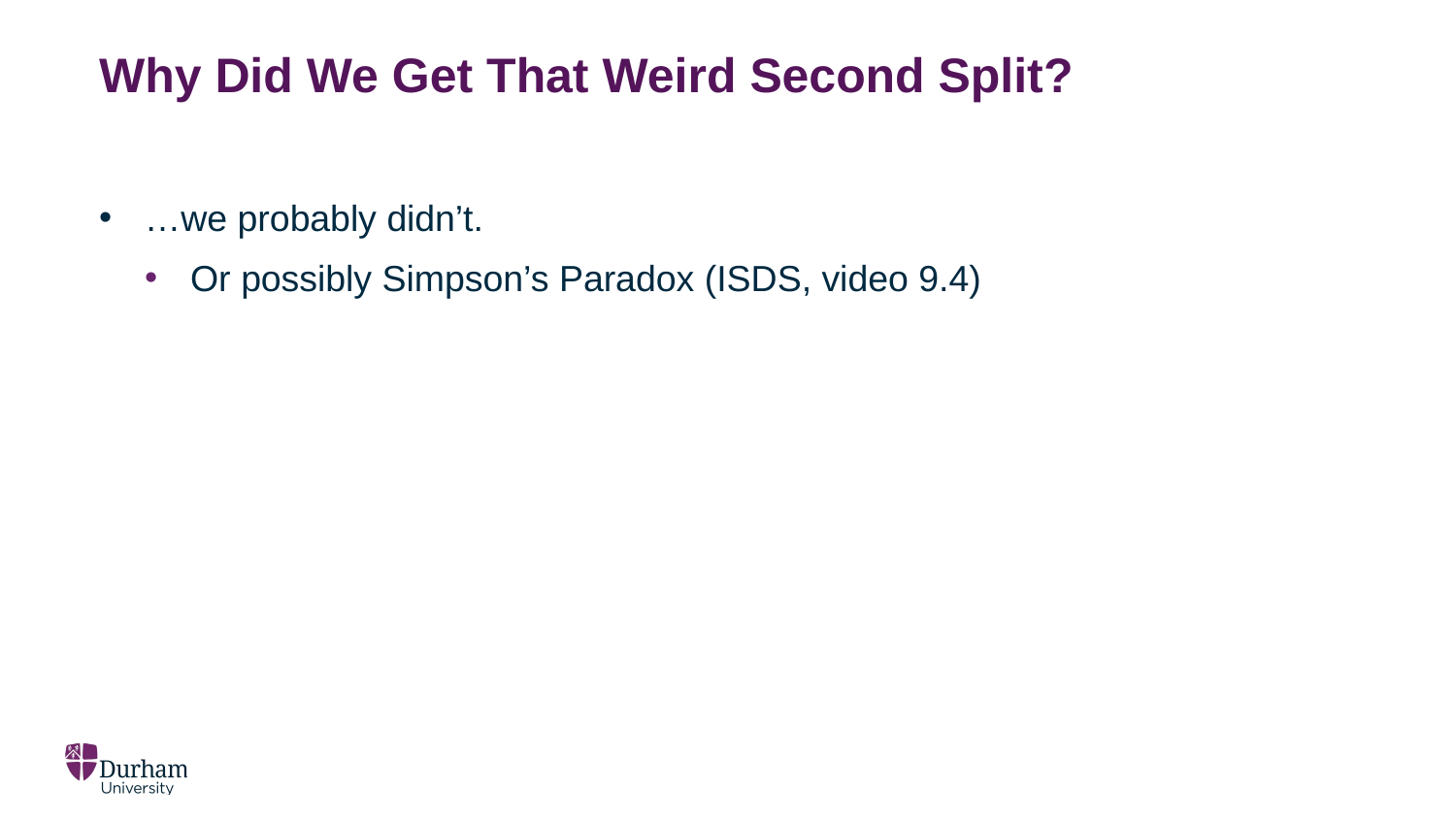

# Why Did We Get That Weird Second Split?
…we probably didn’t.
Or possibly Simpson’s Paradox (ISDS, video 9.4)